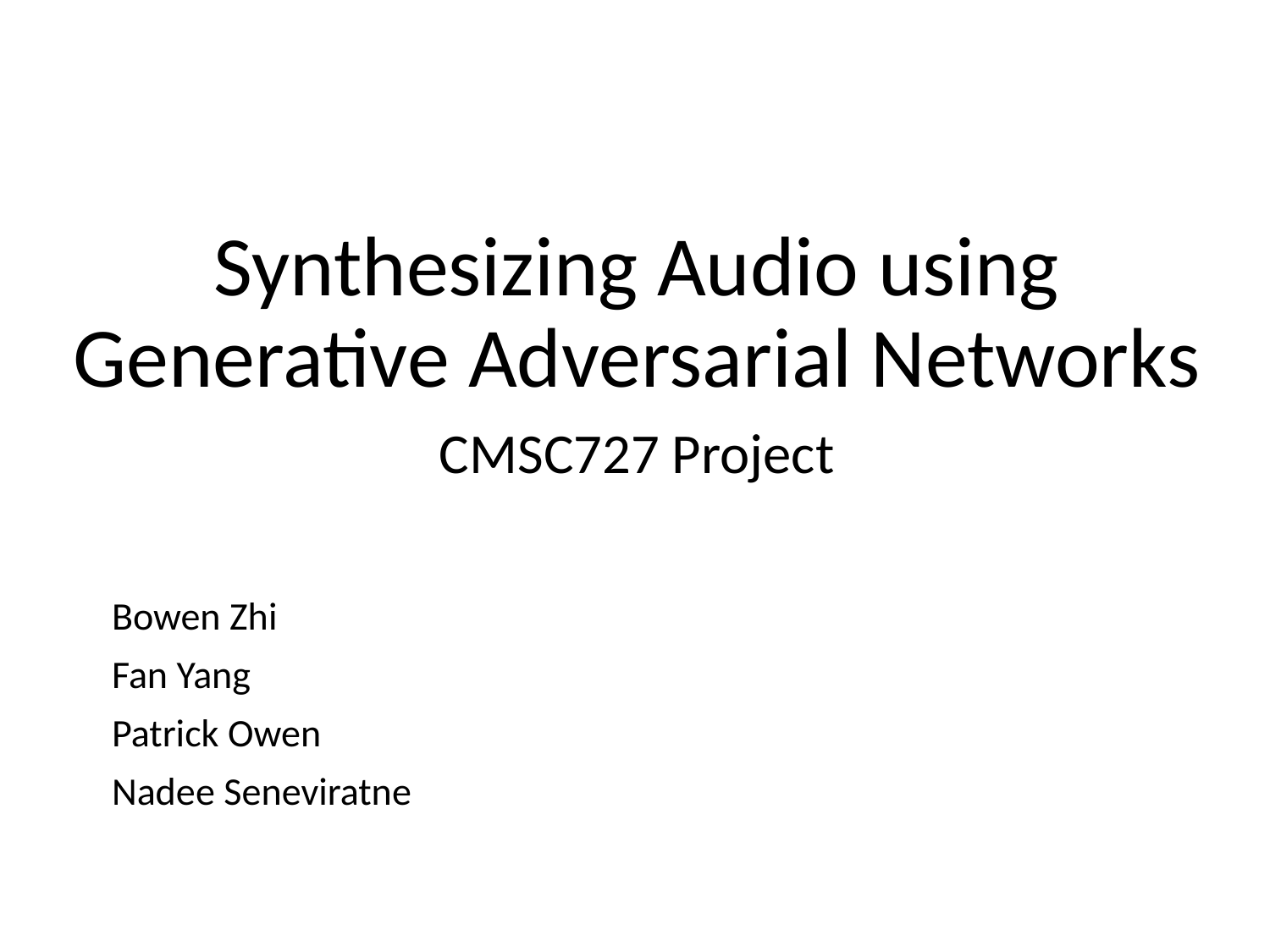

# Synthesizing Audio using Generative Adversarial Networks CMSC727 Project
Bowen Zhi
Fan Yang
Patrick Owen
Nadee Seneviratne